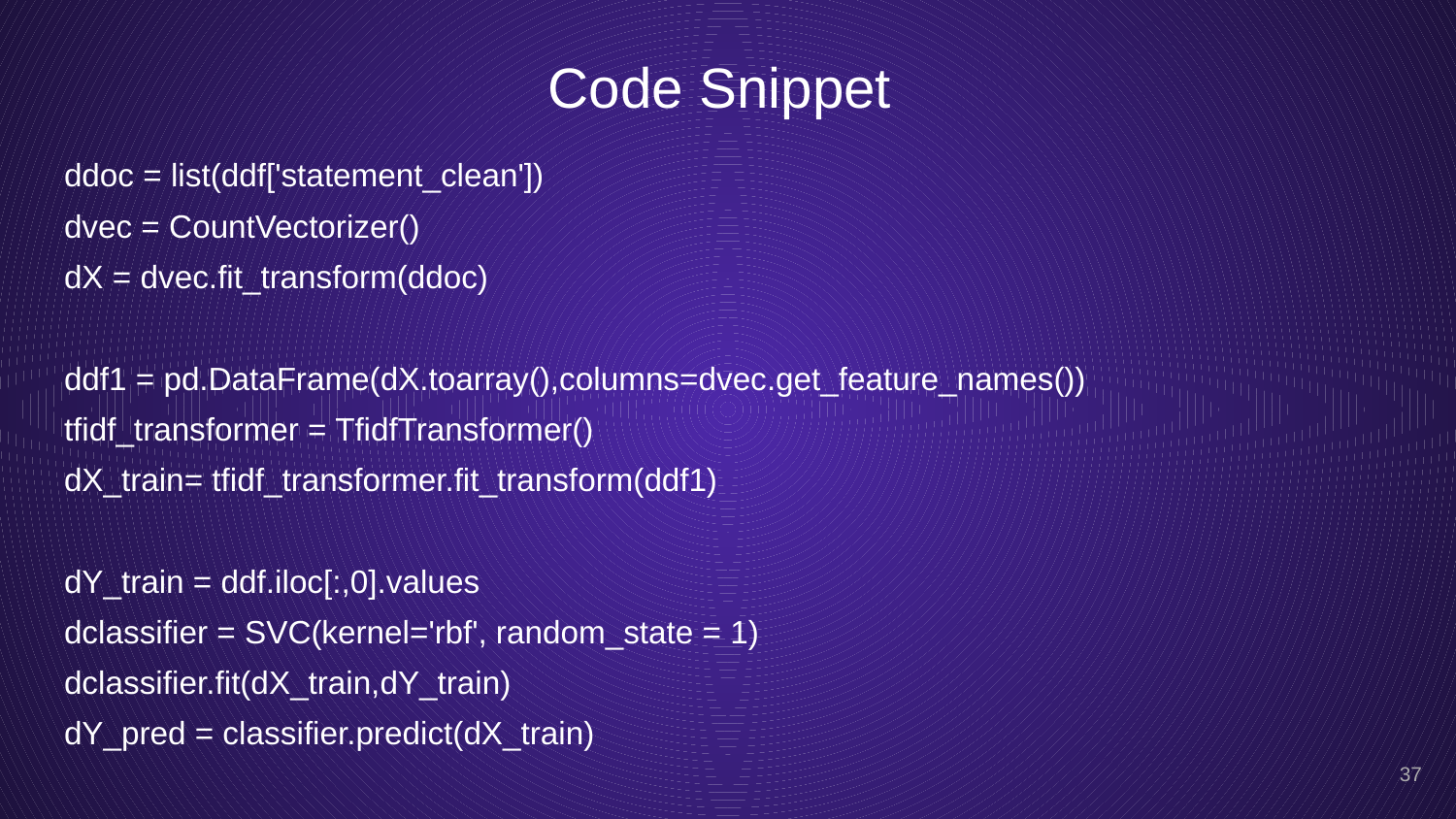

# Code Snippet
ddoc = list(ddf['statement_clean'])
dvec = CountVectorizer()
dX = dvec.fit_transform(ddoc)

ddf1 = pd.DataFrame(dX.toarray(),columns=dvec.get_feature_names())
tfidf_transformer = TfidfTransformer()
dX_train= tfidf_transformer.fit_transform(ddf1)

dY_train = ddf.iloc[:,0].values
dclassifier = SVC(kernel='rbf', random_state = 1)
dclassifier.fit(dX_train,dY_train)
dY_pred = classifier.predict(dX_train)

37